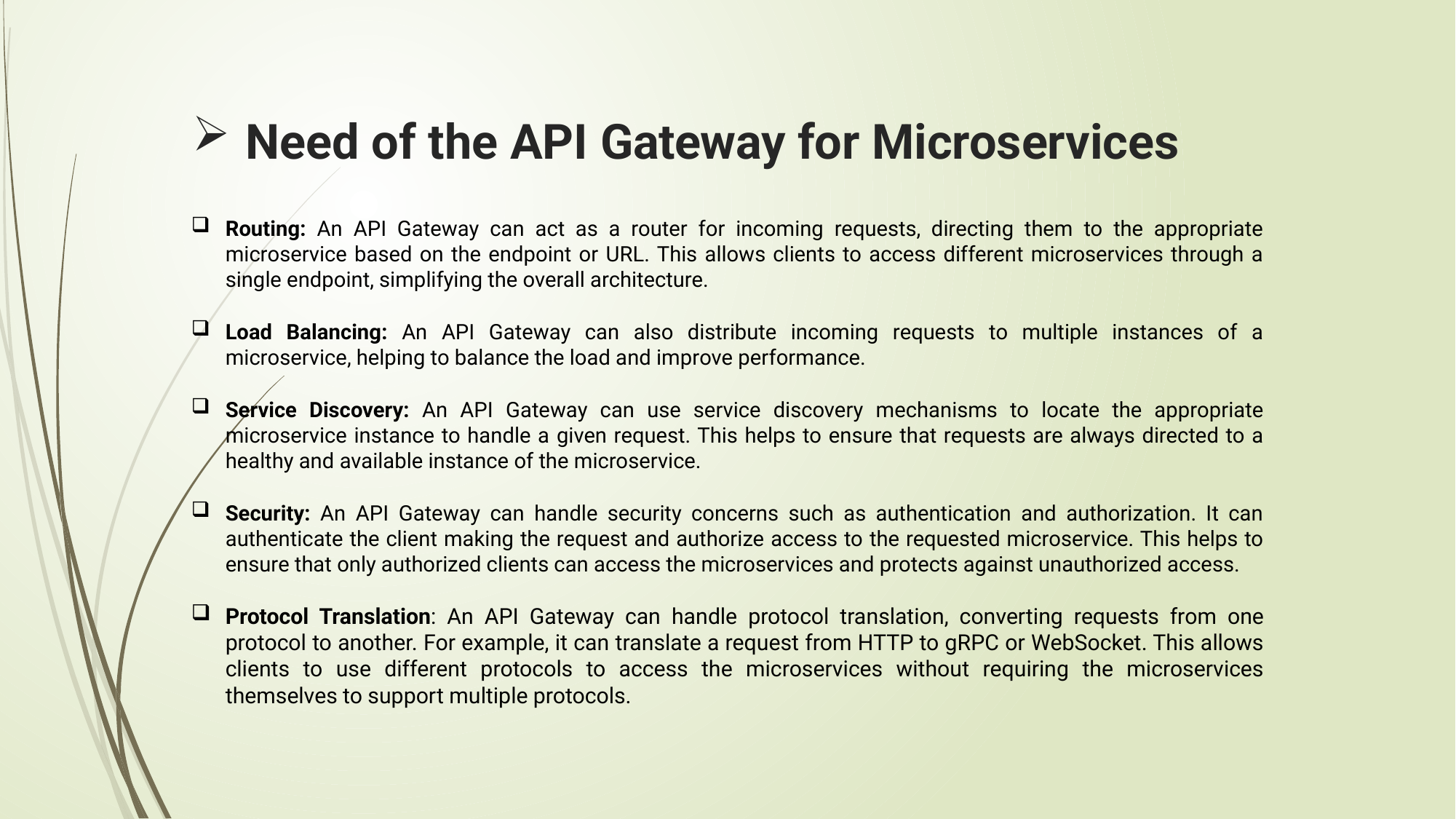

# Need of the API Gateway for Microservices
Routing: An API Gateway can act as a router for incoming requests, directing them to the appropriate microservice based on the endpoint or URL. This allows clients to access different microservices through a single endpoint, simplifying the overall architecture.

Load Balancing: An API Gateway can also distribute incoming requests to multiple instances of a microservice, helping to balance the load and improve performance.

Service Discovery: An API Gateway can use service discovery mechanisms to locate the appropriate microservice instance to handle a given request. This helps to ensure that requests are always directed to a healthy and available instance of the microservice.

Security: An API Gateway can handle security concerns such as authentication and authorization. It can authenticate the client making the request and authorize access to the requested microservice. This helps to ensure that only authorized clients can access the microservices and protects against unauthorized access.

Protocol Translation: An API Gateway can handle protocol translation, converting requests from one protocol to another. For example, it can translate a request from HTTP to gRPC or WebSocket. This allows clients to use different protocols to access the microservices without requiring the microservices themselves to support multiple protocols.